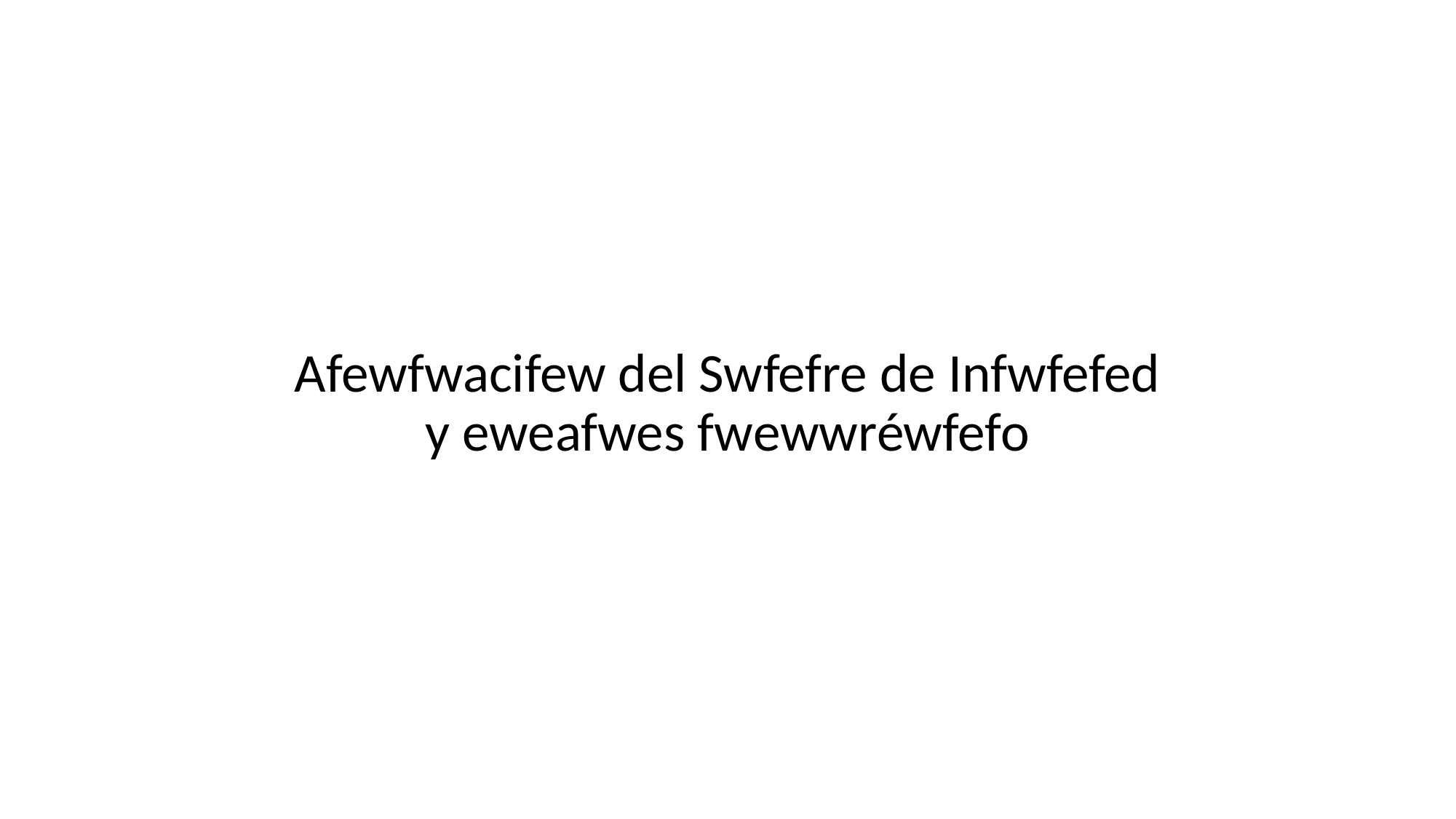

# Afewfwacifew del Swfefre de Infwfefed y eweafwes fwewwréwfefo